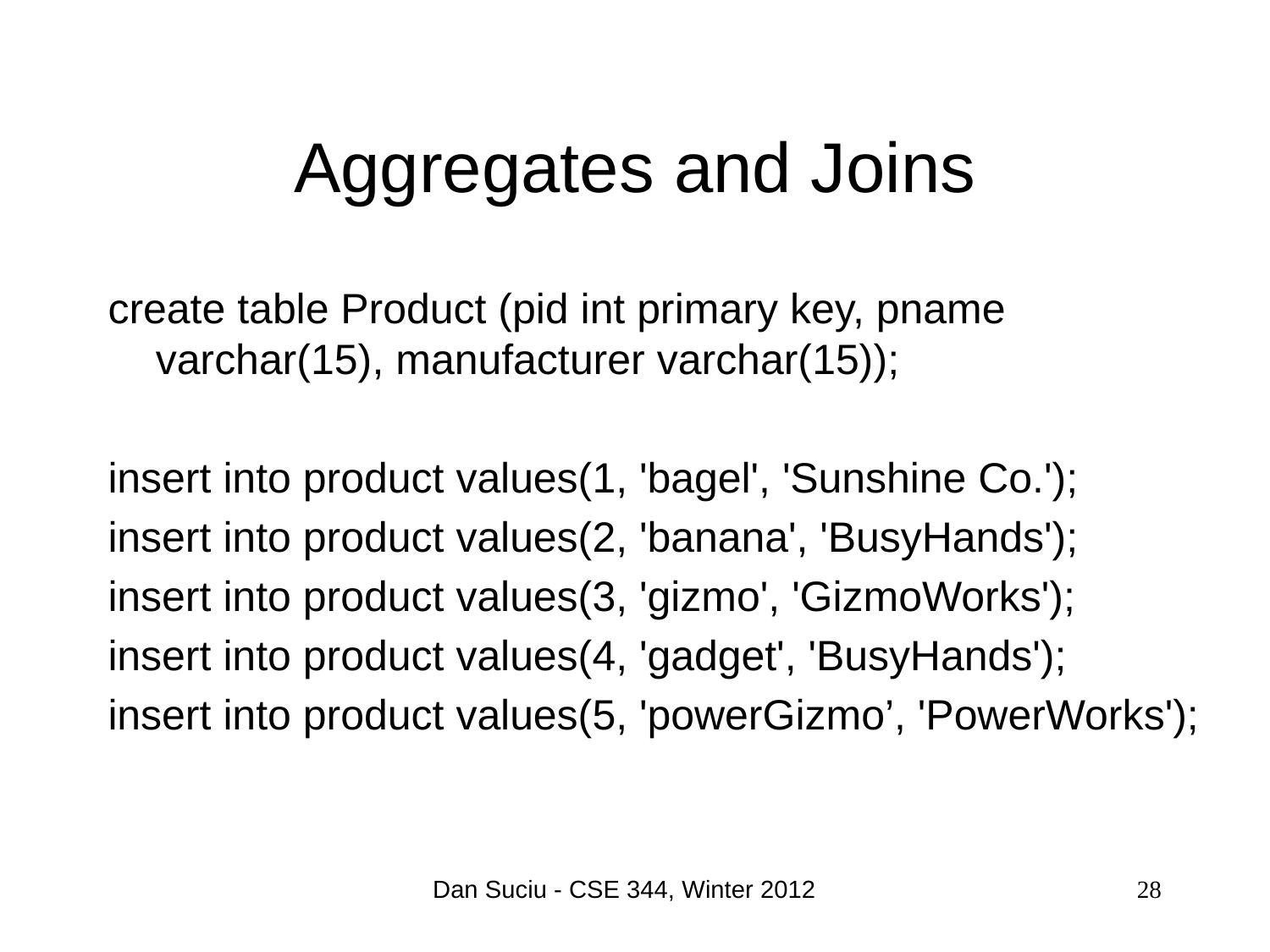

# Aggregates and Joins
create table Product (pid int primary key, pname varchar(15), manufacturer varchar(15));

insert into product values(1, 'bagel', 'Sunshine Co.');
insert into product values(2, 'banana', 'BusyHands');
insert into product values(3, 'gizmo', 'GizmoWorks');
insert into product values(4, 'gadget', 'BusyHands');
insert into product values(5, 'powerGizmo’, 'PowerWorks');
Dan Suciu - CSE 344, Winter 2012
28